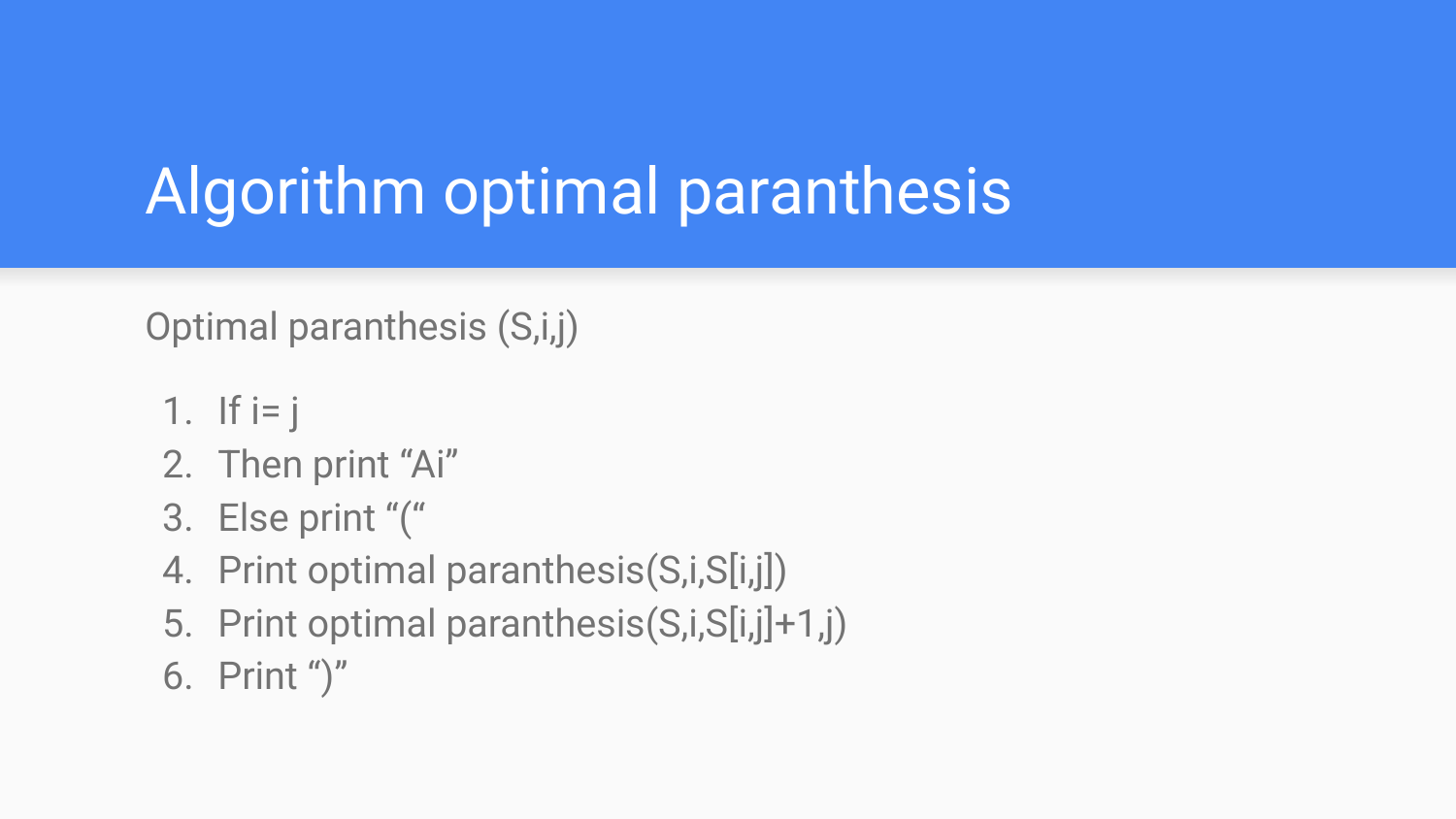

# Algorithm optimal paranthesis
Optimal paranthesis (S,i,j)
If i= j
Then print “Ai”
Else print “(“
Print optimal paranthesis(S,i,S[i,j])
Print optimal paranthesis(S,i,S[i,j]+1,j)
Print “)”